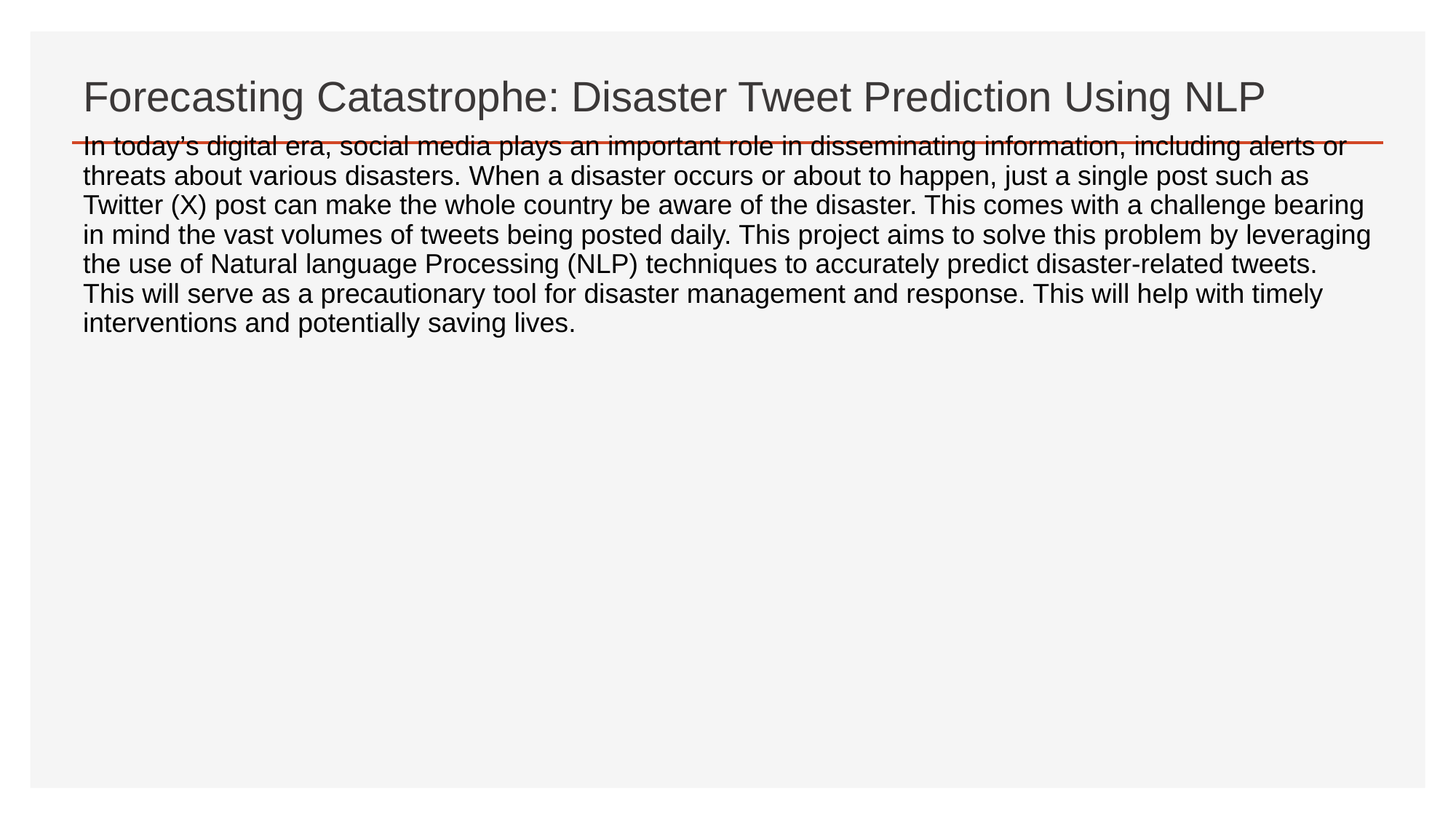

# Forecasting Catastrophe: Disaster Tweet Prediction Using NLP
In today’s digital era, social media plays an important role in disseminating information, including alerts or threats about various disasters. When a disaster occurs or about to happen, just a single post such as Twitter (X) post can make the whole country be aware of the disaster. This comes with a challenge bearing in mind the vast volumes of tweets being posted daily. This project aims to solve this problem by leveraging the use of Natural language Processing (NLP) techniques to accurately predict disaster-related tweets. This will serve as a precautionary tool for disaster management and response. This will help with timely interventions and potentially saving lives.